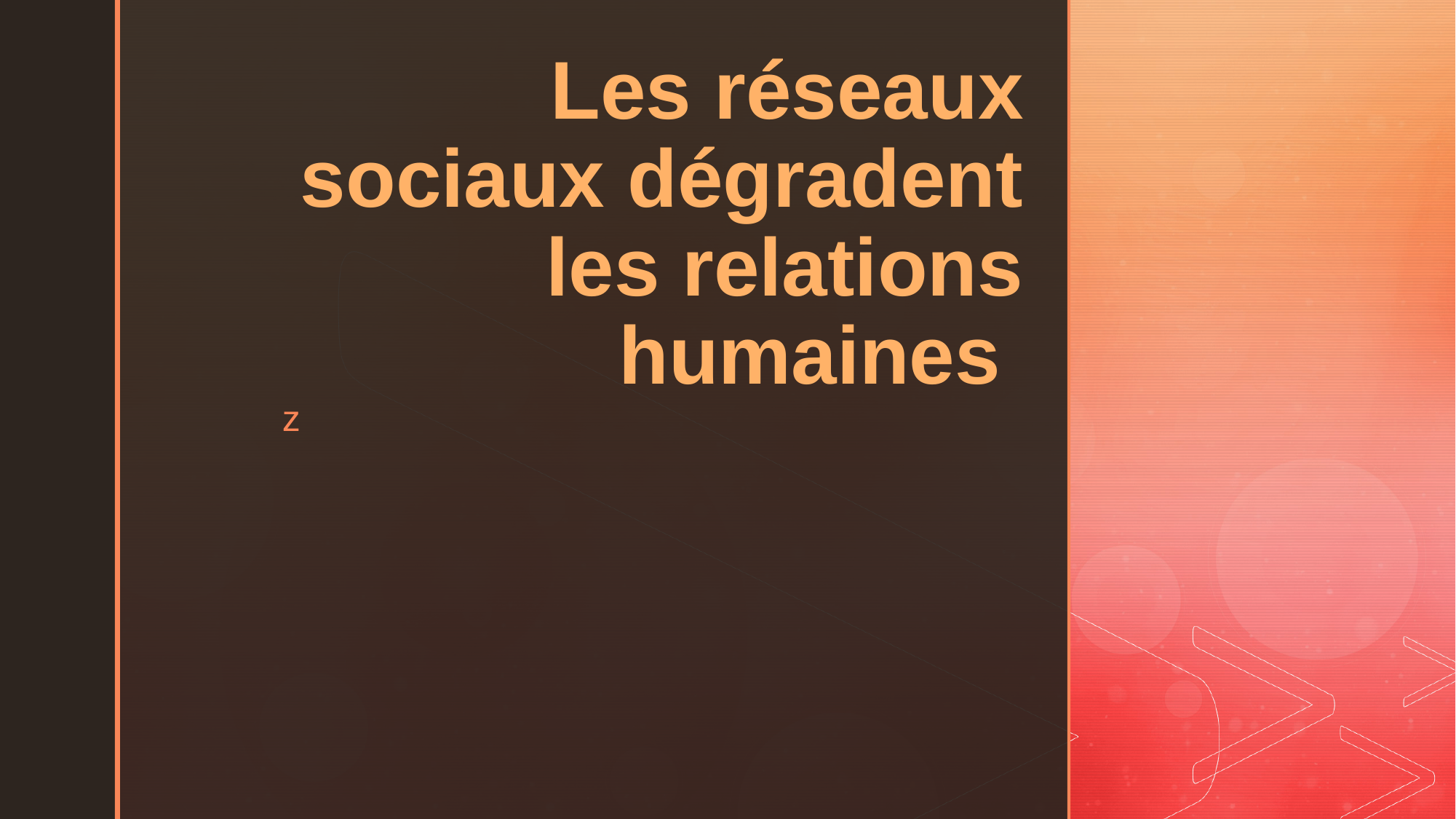

# Les réseaux sociaux dégradent les relations humaines